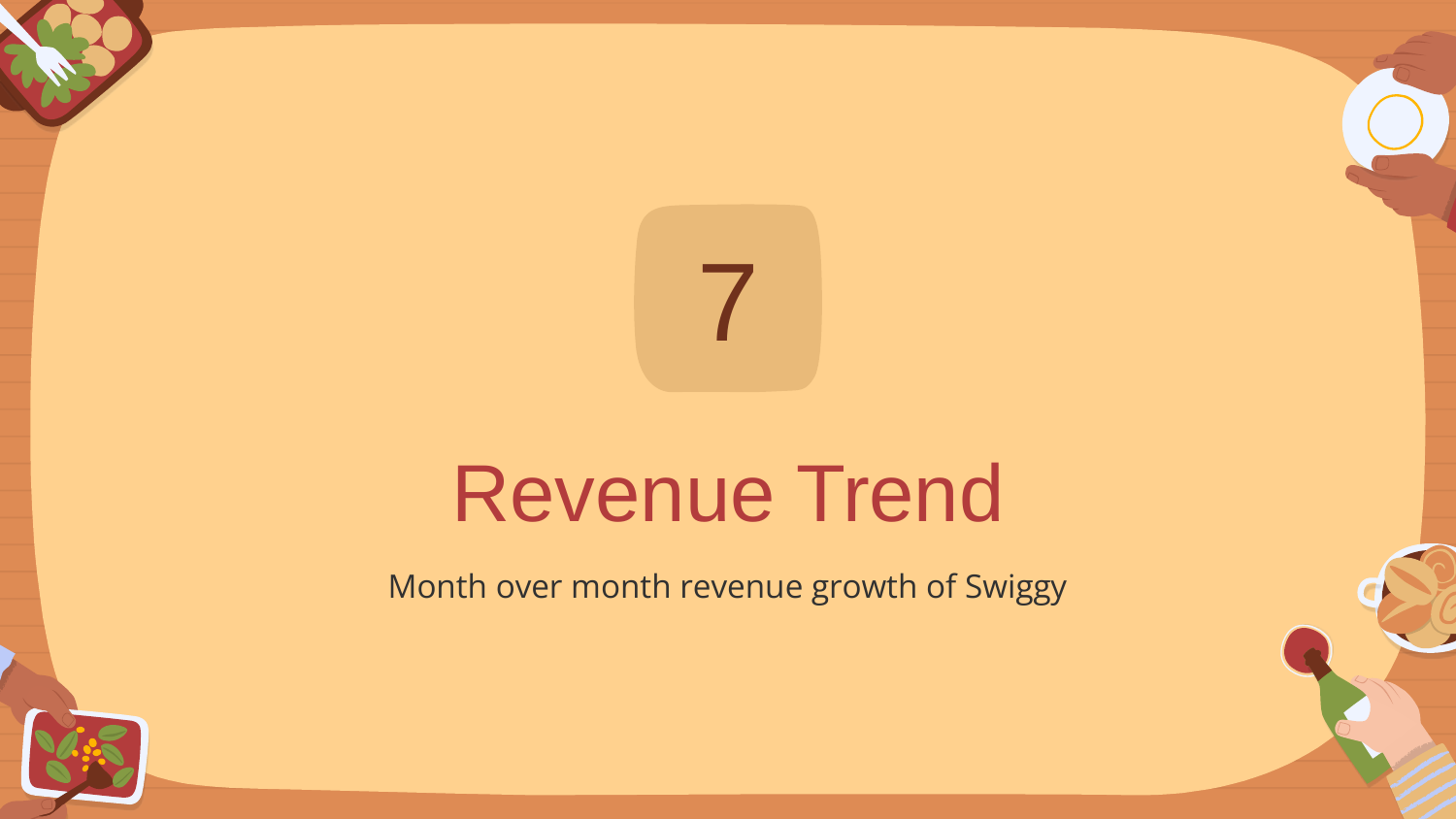

7
# Revenue Trend
Month over month revenue growth of Swiggy